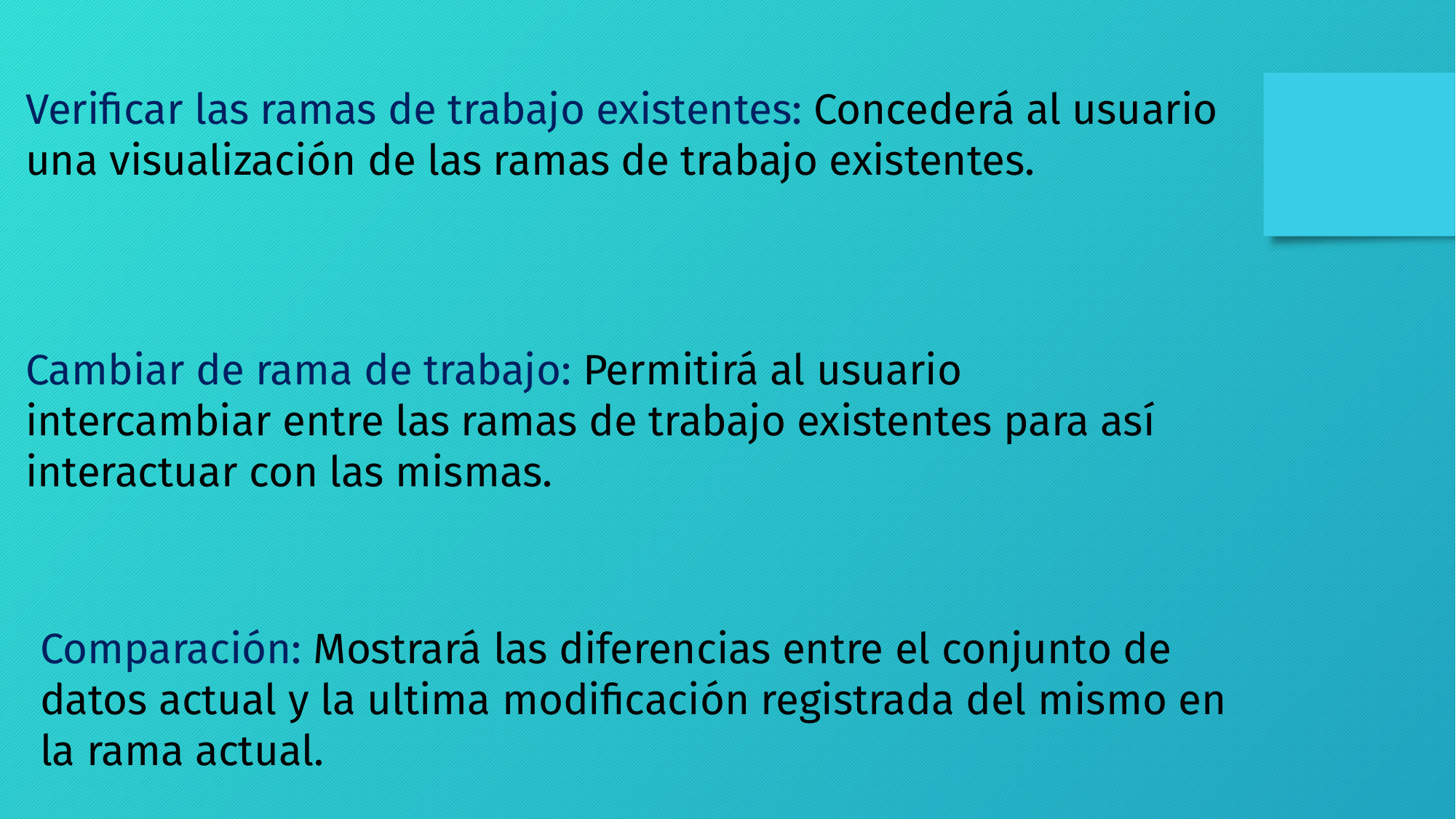

Verificar las ramas de trabajo existentes: Concederá al usuario una visualización de las ramas de trabajo existentes.

Cambiar de rama de trabajo: Permitirá al usuario intercambiar entre las ramas de trabajo existentes para así interactuar con las mismas.
Comparación: Mostrará las diferencias entre el conjunto de datos actual y la ultima modificación registrada del mismo en la rama actual.